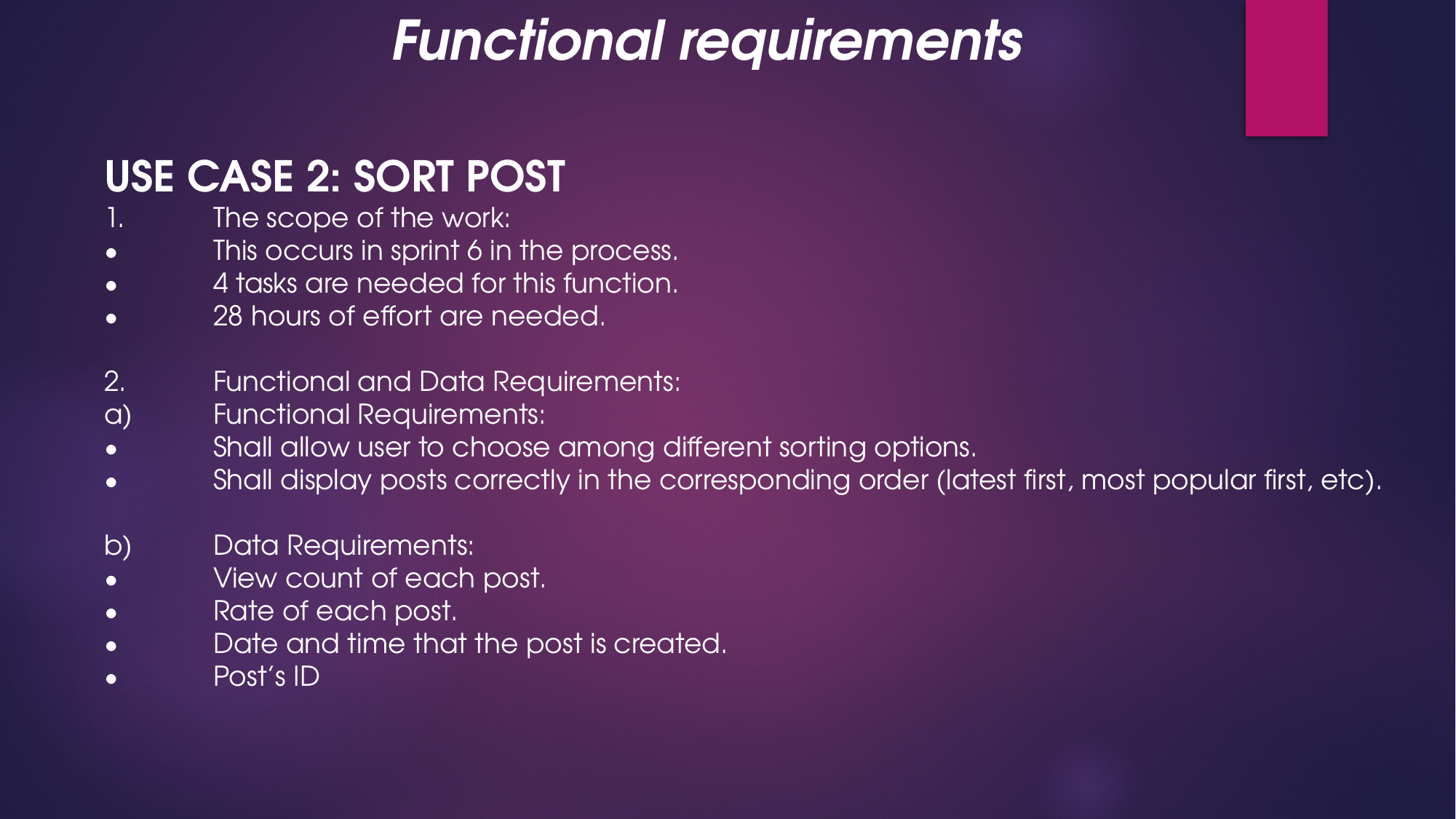

Functional requirements

USE CASE 2: SORT POST
1.	The scope of the work:
•	This occurs in sprint 6 in the process.
•	4 tasks are needed for this function.
•	28 hours of effort are needed.

2.	Functional and Data Requirements:
a)	Functional Requirements:
•	Shall allow user to choose among different sorting options.
•	Shall display posts correctly in the corresponding order (latest first, most popular first, etc).

b)	Data Requirements:
•	View count of each post.
•	Rate of each post.
•	Date and time that the post is created.
•	Post’s ID